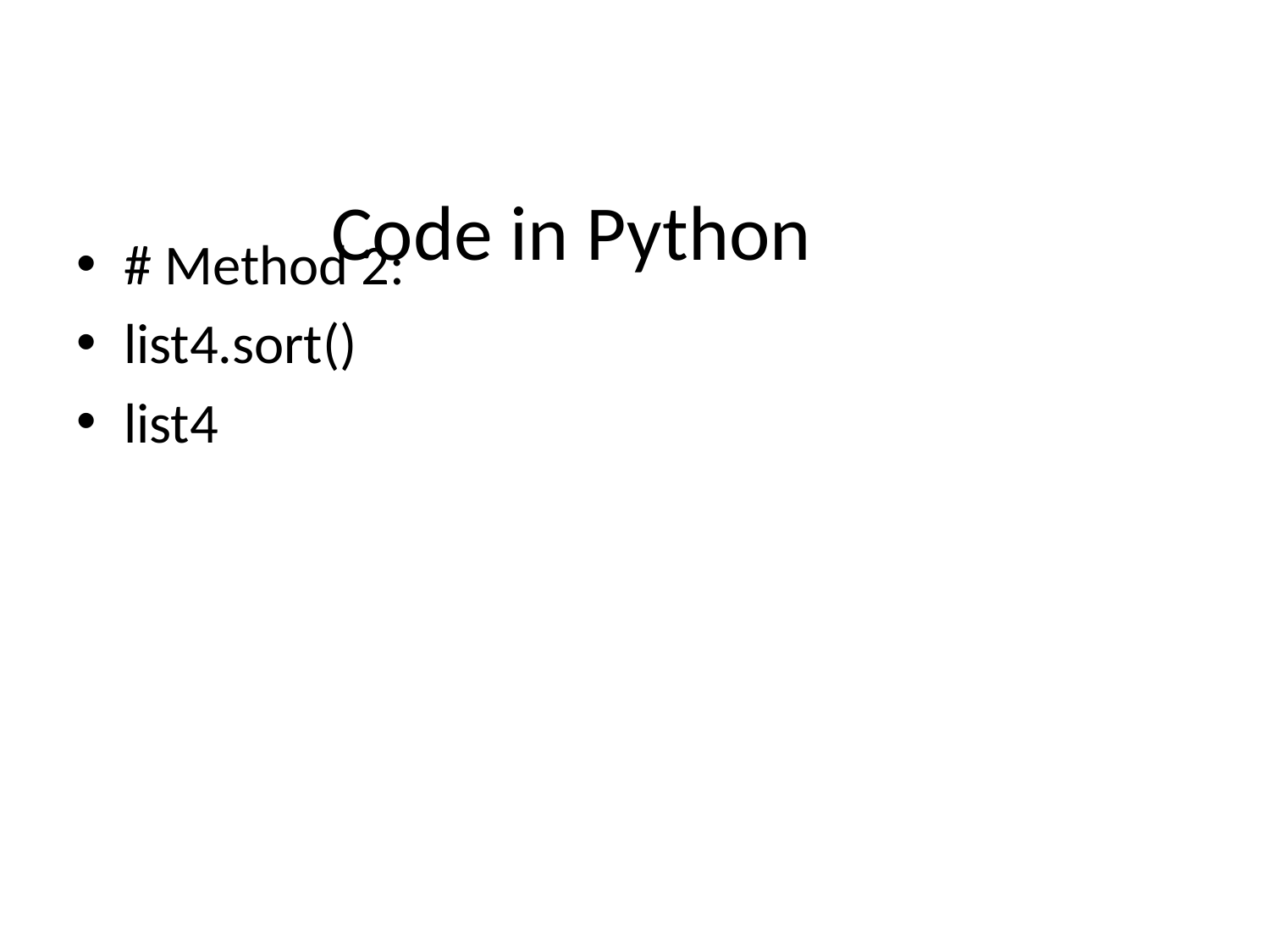

# Code in Python
# Method 2:
list4.sort()
list4